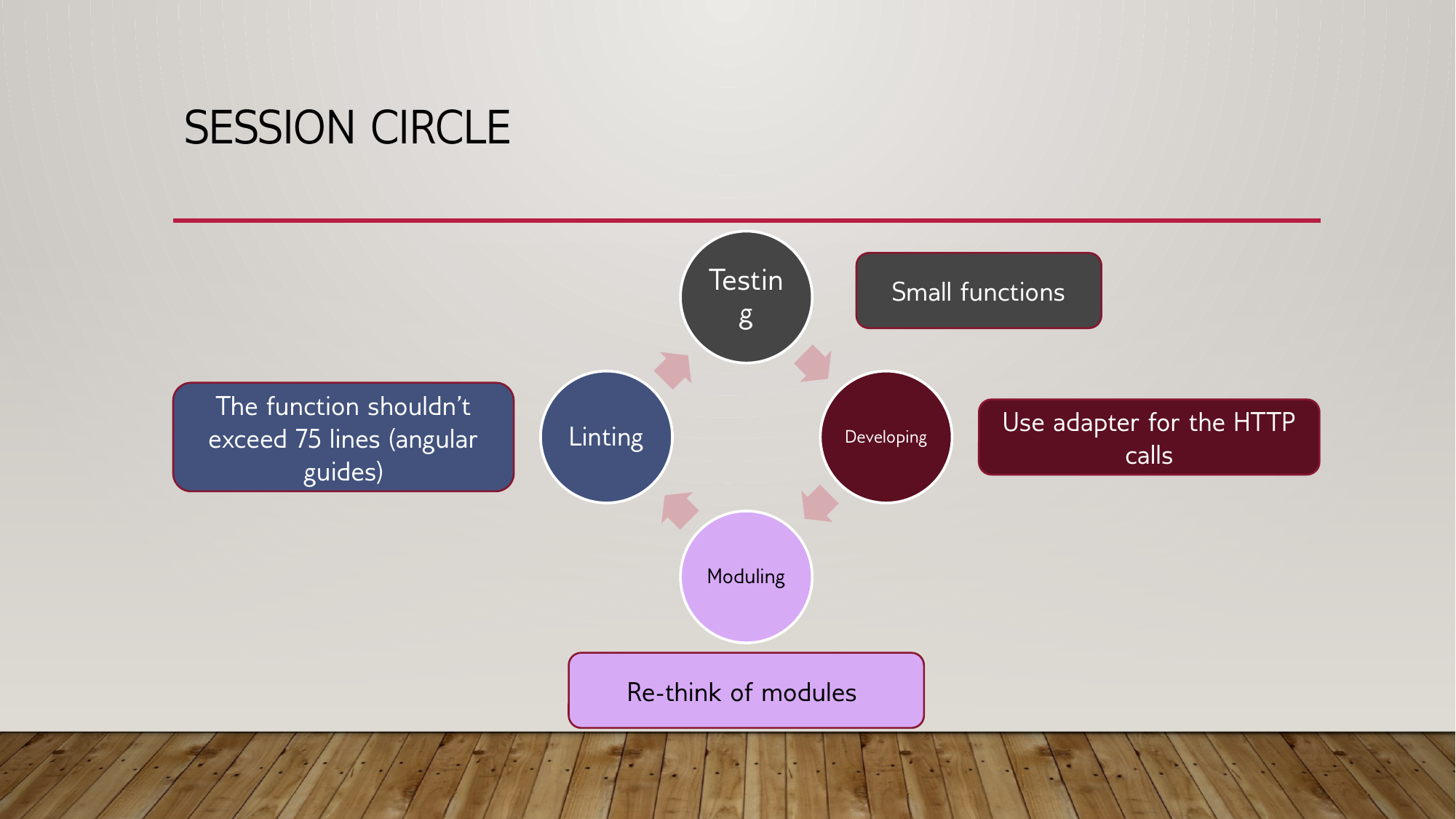

# Session Circle
Testing

Developing

Moduling

Linting

Small functions
The function shouldn’t exceed 75 lines (angular guides)
Use adapter for the HTTP calls
Re-think of modules